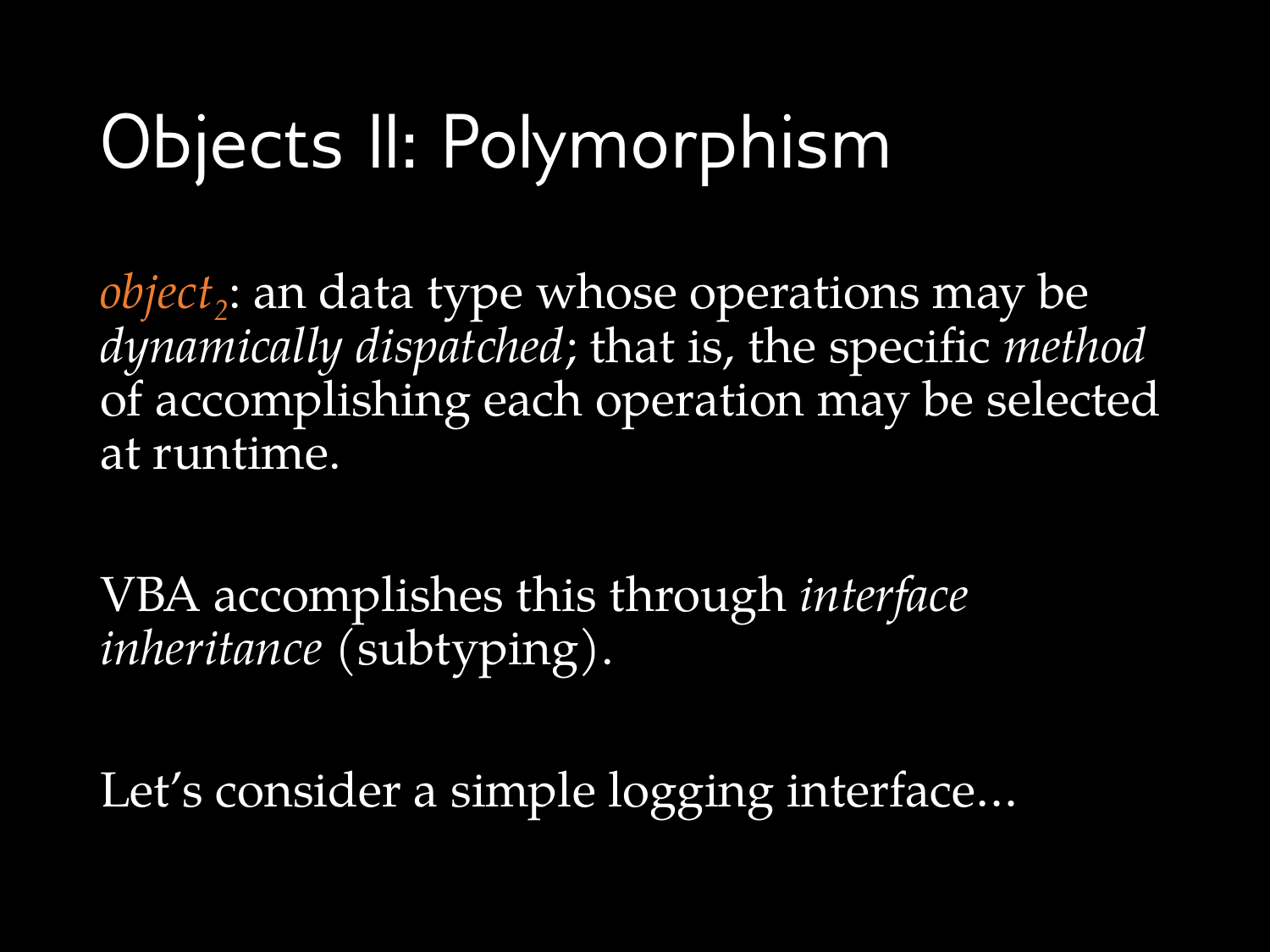

# Objects II: Polymorphism
object2: an data type whose operations may be dynamically dispatched; that is, the specific method of accomplishing each operation may be selected at runtime.

VBA accomplishes this through interface inheritance (subtyping).

Let’s consider a simple logging interface…